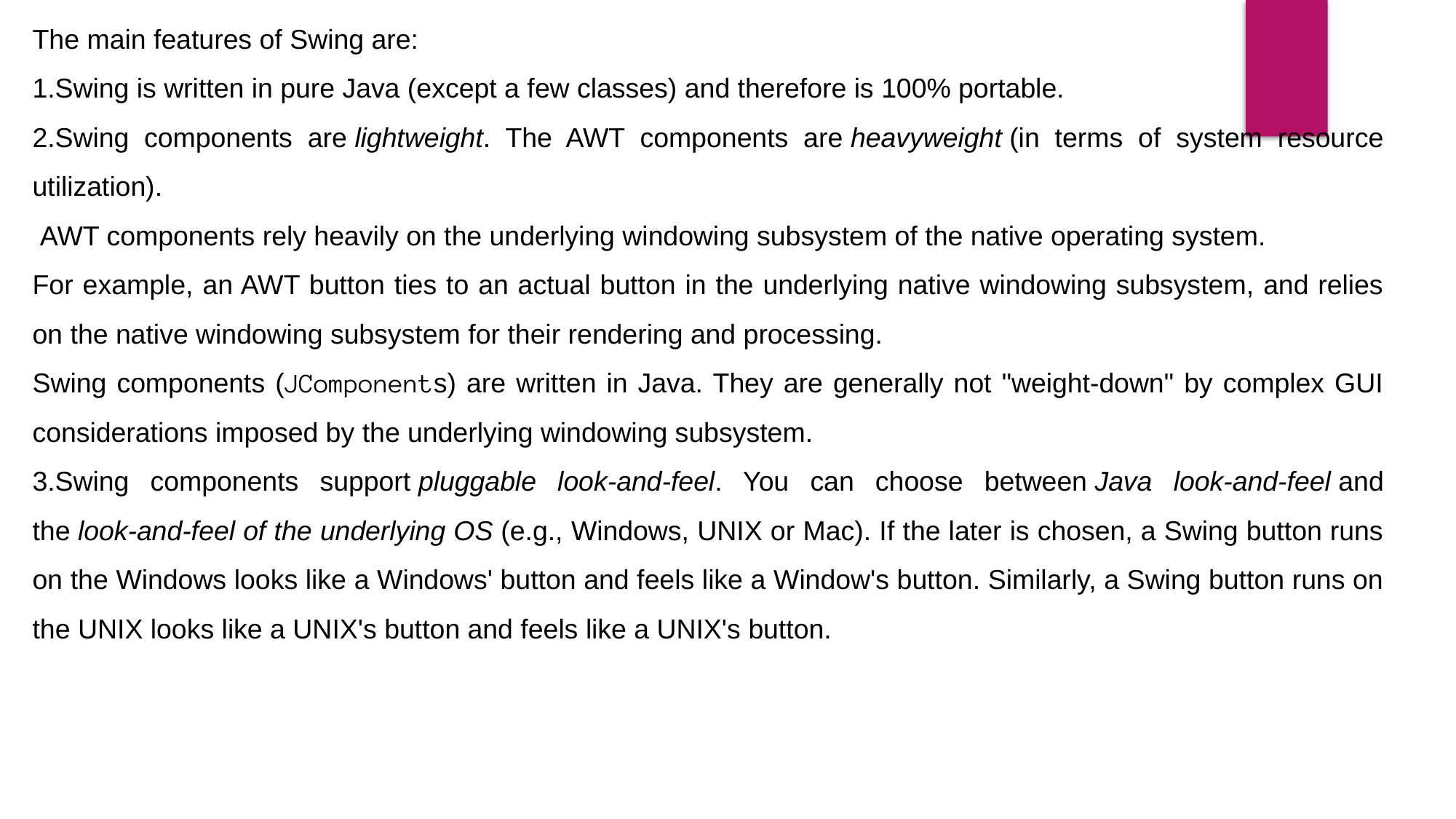

The main features of Swing are:
Swing is written in pure Java (except a few classes) and therefore is 100% portable.
Swing components are lightweight. The AWT components are heavyweight (in terms of system resource utilization).
 AWT components rely heavily on the underlying windowing subsystem of the native operating system.
For example, an AWT button ties to an actual button in the underlying native windowing subsystem, and relies on the native windowing subsystem for their rendering and processing.
Swing components (JComponents) are written in Java. They are generally not "weight-down" by complex GUI considerations imposed by the underlying windowing subsystem.
Swing components support pluggable look-and-feel. You can choose between Java look-and-feel and the look-and-feel of the underlying OS (e.g., Windows, UNIX or Mac). If the later is chosen, a Swing button runs on the Windows looks like a Windows' button and feels like a Window's button. Similarly, a Swing button runs on the UNIX looks like a UNIX's button and feels like a UNIX's button.